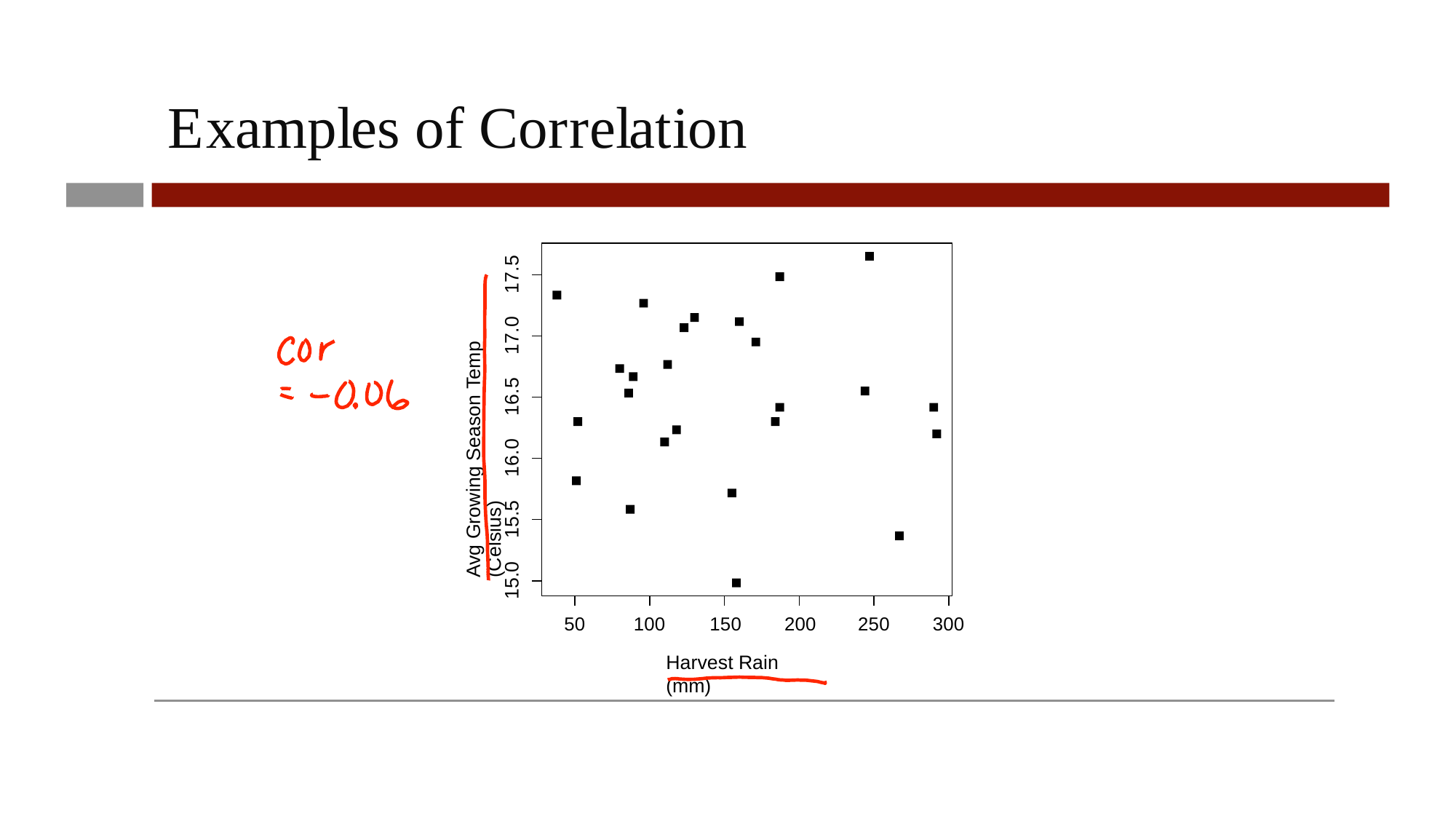

# Examples of	Correlation

17.5
Avg Growing Season Temp (Celsius)

17.0

16.5

16.0

15.5

15.0

50
250
300
100	150	200
Harvest Rain (mm)
3